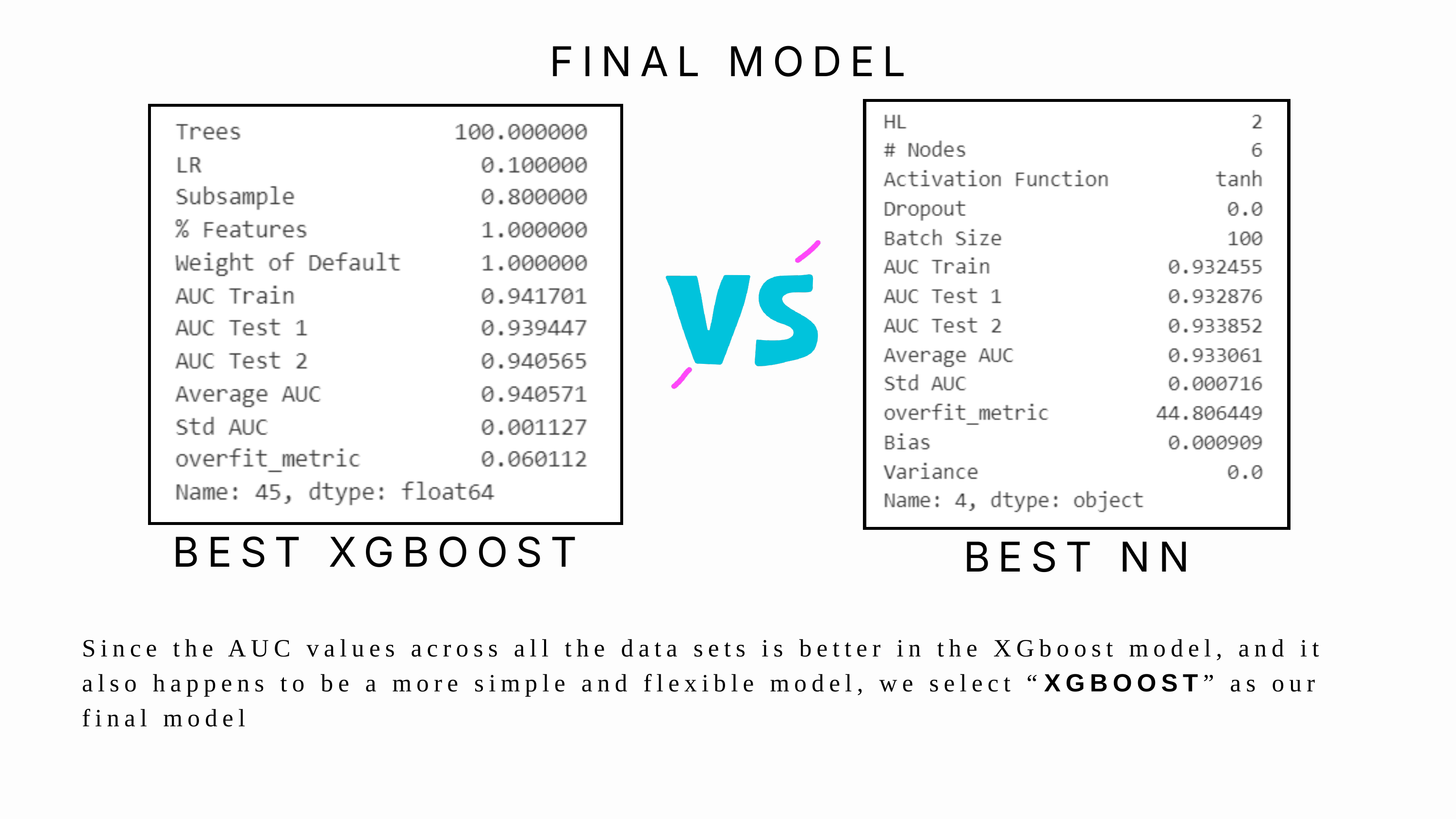

FINAL MODEL

BEST XGBOOST
BEST NN
Since the AUC values across all the data sets is better in the XGboost model, and it also happens to be a more simple and flexible model, we select “XGBOOST” as our final model